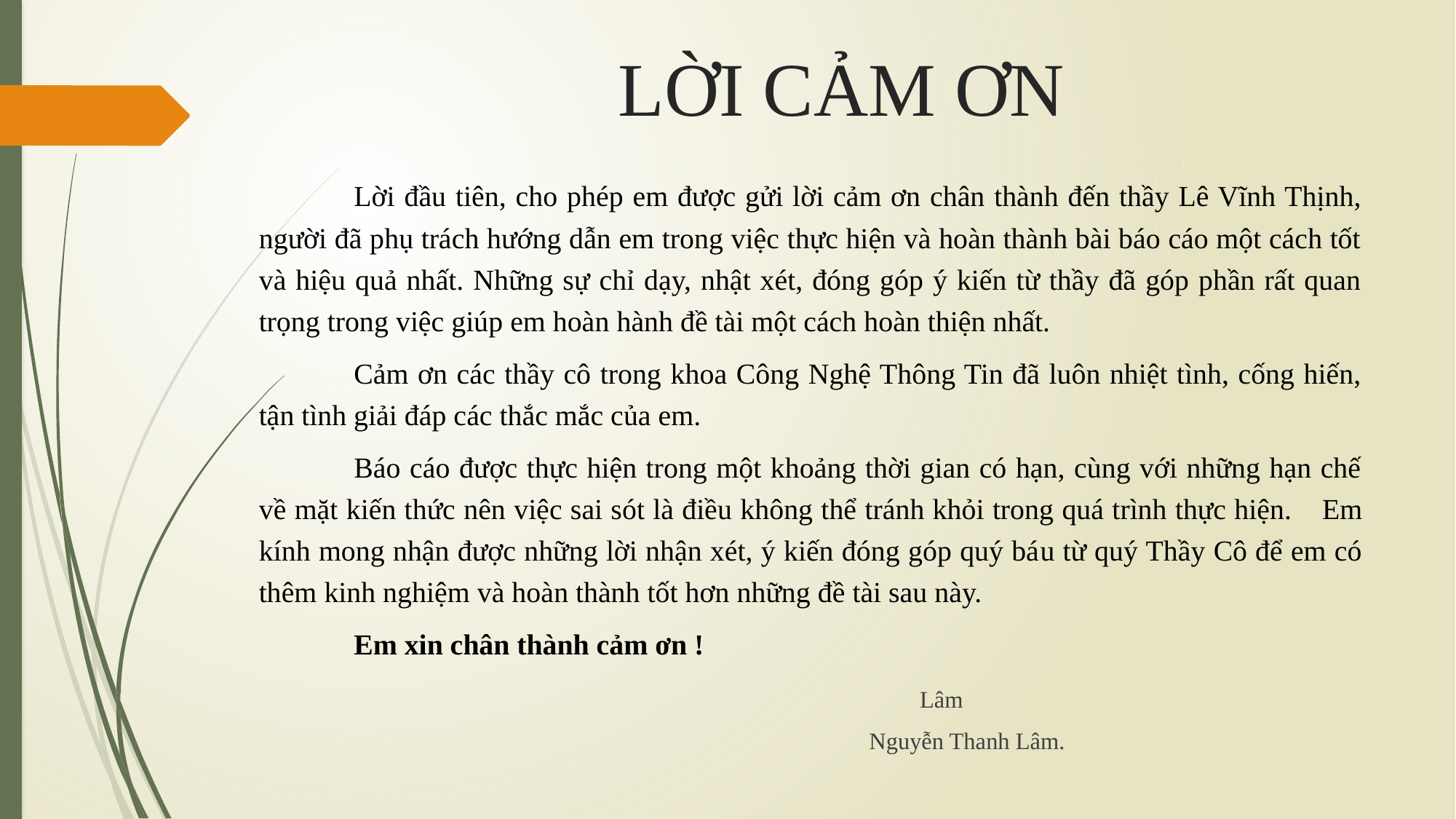

# LỜI CẢM ƠN
	Lời đầu tiên, cho phép em được gửi lời cảm ơn chân thành đến thầy Lê Vĩnh Thịnh, người đã phụ trách hướng dẫn em trong việc thực hiện và hoàn thành bài báo cáo một cách tốt và hiệu quả nhất. Những sự chỉ dạy, nhật xét, đóng góp ý kiến từ thầy đã góp phần rất quan trọng trong việc giúp em hoàn hành đề tài một cách hoàn thiện nhất.
	Cảm ơn các thầy cô trong khoa Công Nghệ Thông Tin đã luôn nhiệt tình, cống hiến, tận tình giải đáp các thắc mắc của em.
	Báo cáo được thực hiện trong một khoảng thời gian có hạn, cùng với những hạn chế về mặt kiến thức nên việc sai sót là điều không thể tránh khỏi trong quá trình thực hiện. 	Em kính mong nhận được những lời nhận xét, ý kiến đóng góp quý báu từ quý Thầy Cô để em có thêm kinh nghiệm và hoàn thành tốt hơn những đề tài sau này.
	Em xin chân thành cảm ơn !
                                                                                             Lâm
                                                                                             Nguyễn Thanh Lâm.